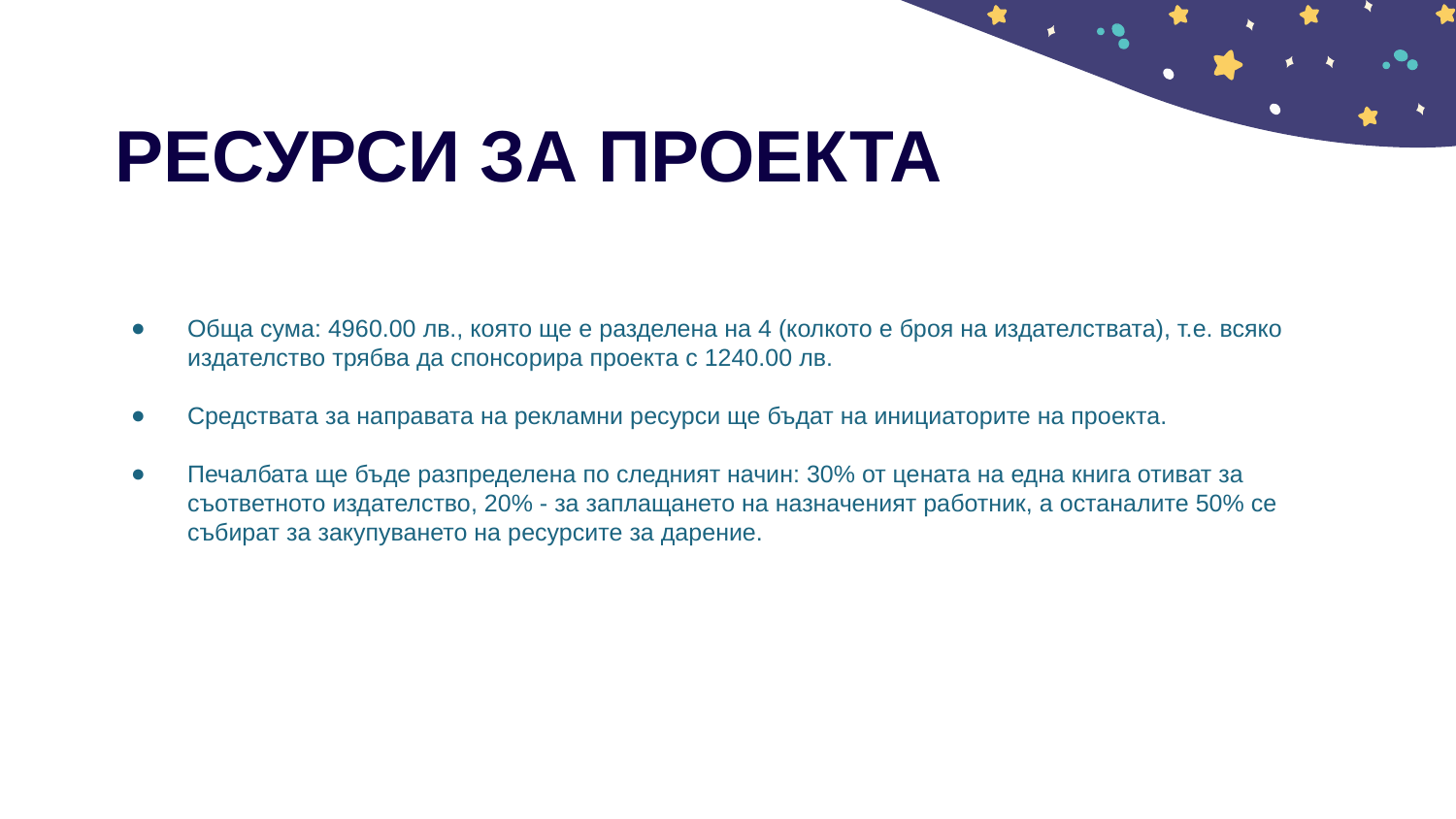

# РЕСУРСИ ЗА ПРОЕКТА
Обща сума: 4960.00 лв., която ще е разделена на 4 (колкото е броя на издателствата), т.е. всяко издателство трябва да спонсорира проекта с 1240.00 лв.

Средствата за направата на рекламни ресурси ще бъдат на инициаторите на проекта.

Печалбата ще бъде разпределена по следният начин: 30% от цената на една книга отиват за съответното издателство, 20% - за заплащането на назначеният работник, а останалите 50% се събират за закупуването на ресурсите за дарение.